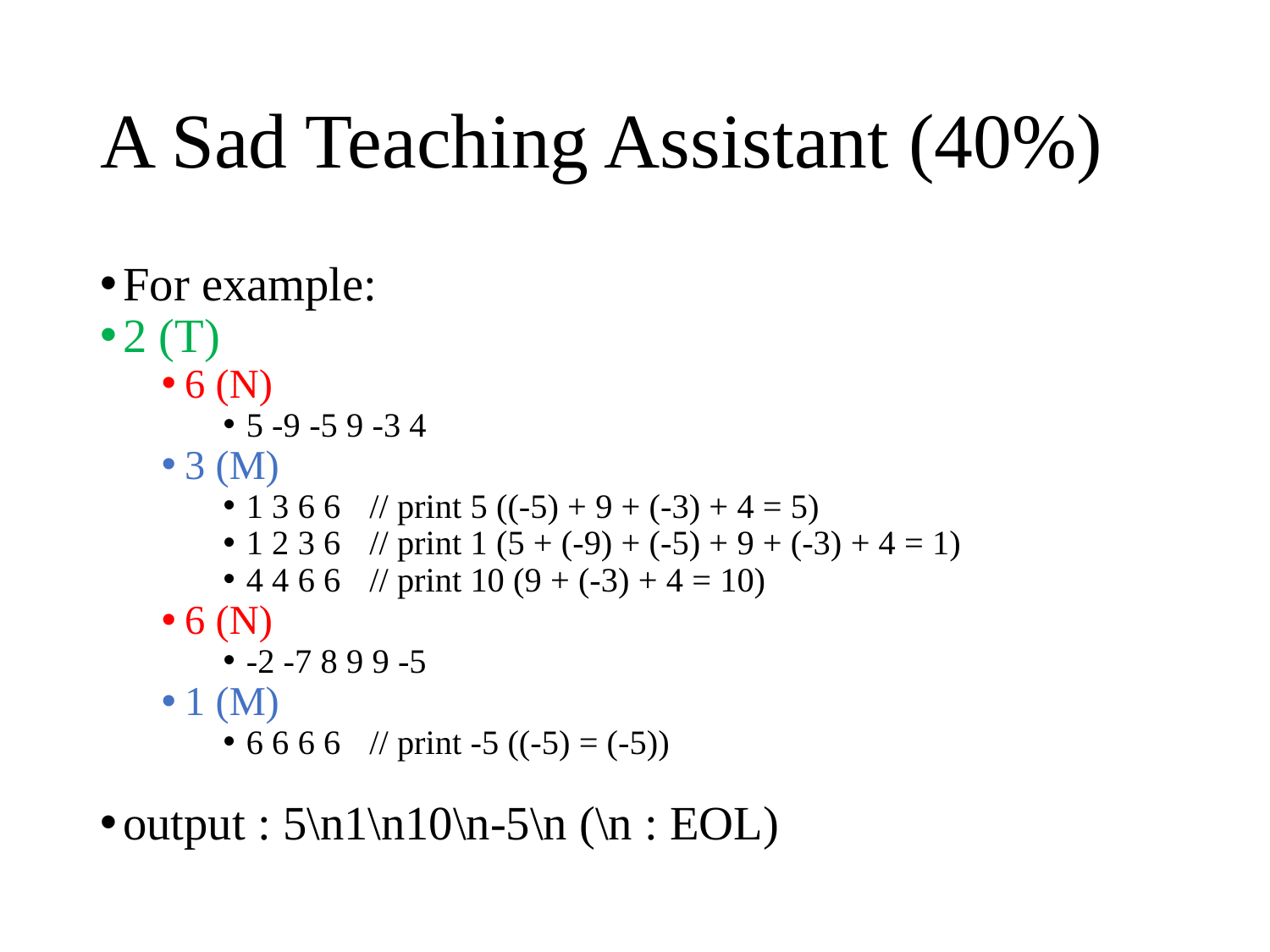

# A Sad Teaching Assistant (40%)
For example:
2 (T)
6 (N)
5 -9 -5 9 -3 4
3 (M)
1 3 6 6		// print 5 ((-5) + 9 + (-3) + 4 = 5)
1 2 3 6		// print 1 (5 + (-9) + (-5) + 9 + (-3) + 4 = 1)
4 4 6 6		// print 10 (9 + (-3) + 4 = 10)
6 (N)
-2 -7 8 9 9 -5
1 (M)
6 6 6 6		// print -5 ((-5) = (-5))

output : 5\n1\n10\n-5\n (\n : EOL)